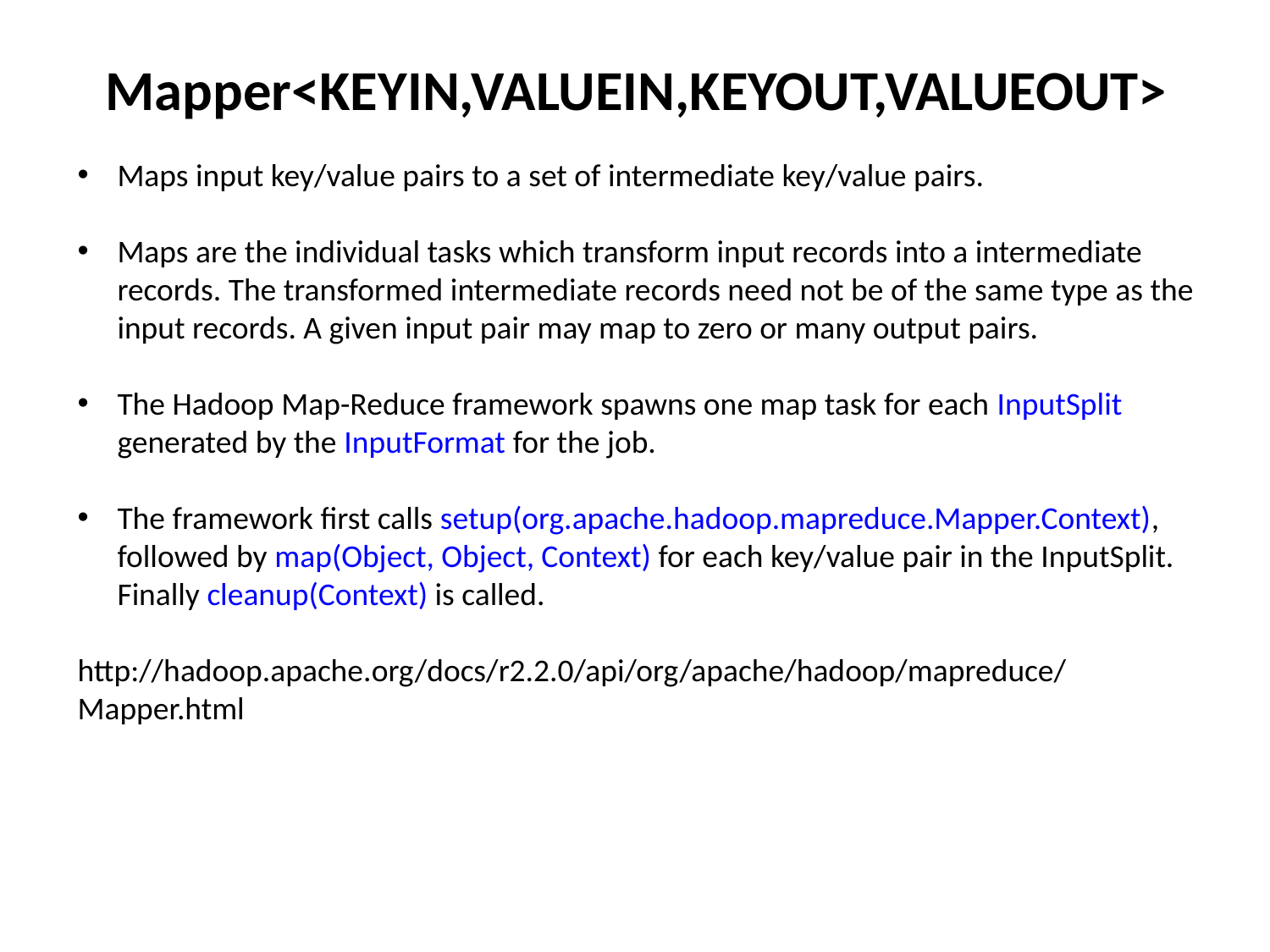

# Mapper<KEYIN,VALUEIN,KEYOUT,VALUEOUT>
Maps input key/value pairs to a set of intermediate key/value pairs.

Maps are the individual tasks which transform input records into a intermediate records. The transformed intermediate records need not be of the same type as the input records. A given input pair may map to zero or many output pairs.

The Hadoop Map-Reduce framework spawns one map task for each InputSplit generated by the InputFormat for the job.

The framework first calls setup(org.apache.hadoop.mapreduce.Mapper.Context), followed by map(Object, Object, Context) for each key/value pair in the InputSplit. Finally cleanup(Context) is called.

http://hadoop.apache.org/docs/r2.2.0/api/org/apache/hadoop/mapreduce/Mapper.html